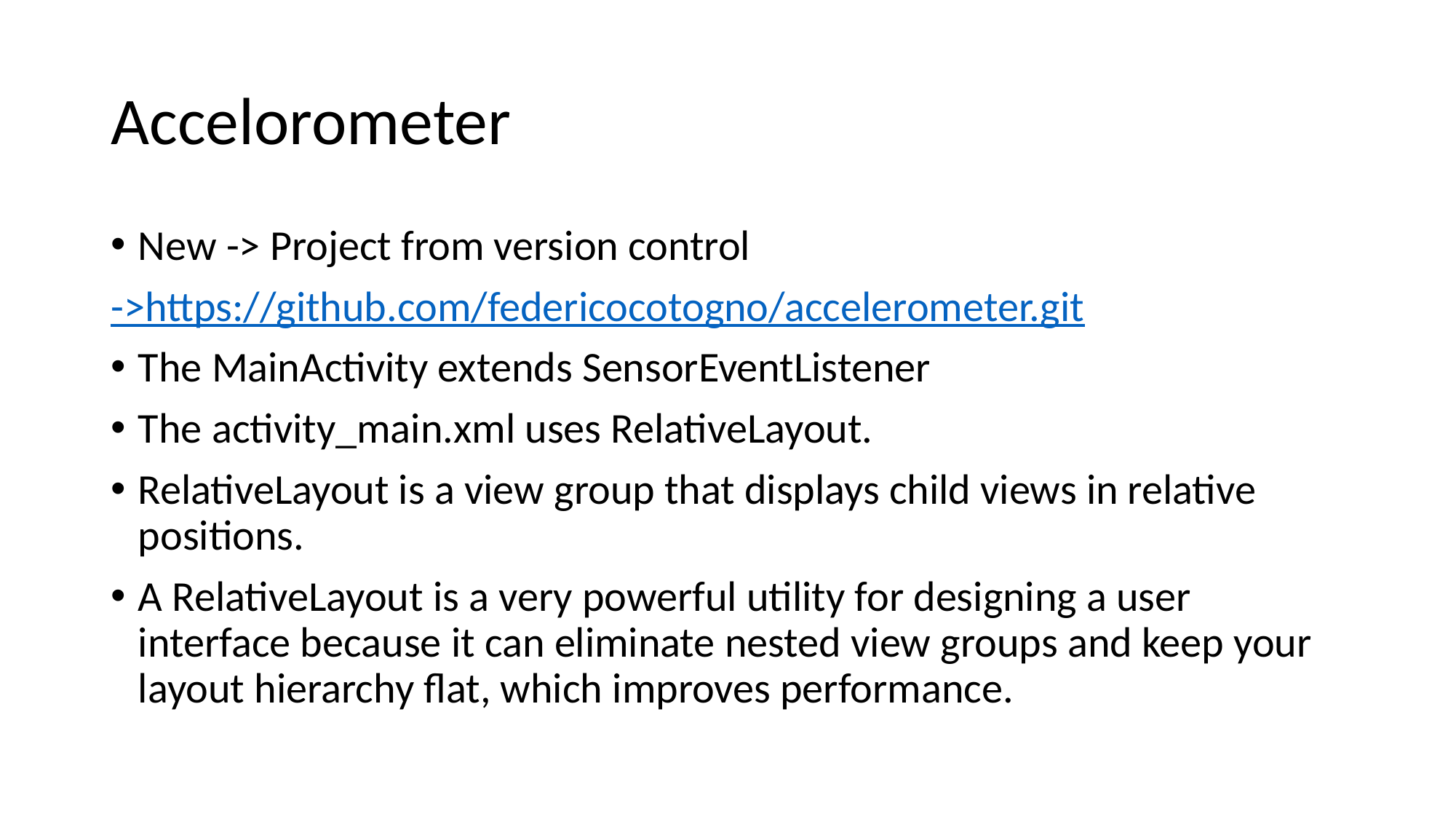

# Accelorometer
New -> Project from version control
->https://github.com/federicocotogno/accelerometer.git
The MainActivity extends SensorEventListener
The activity_main.xml uses RelativeLayout.
RelativeLayout is a view group that displays child views in relative positions.
A RelativeLayout is a very powerful utility for designing a user interface because it can eliminate nested view groups and keep your layout hierarchy flat, which improves performance.